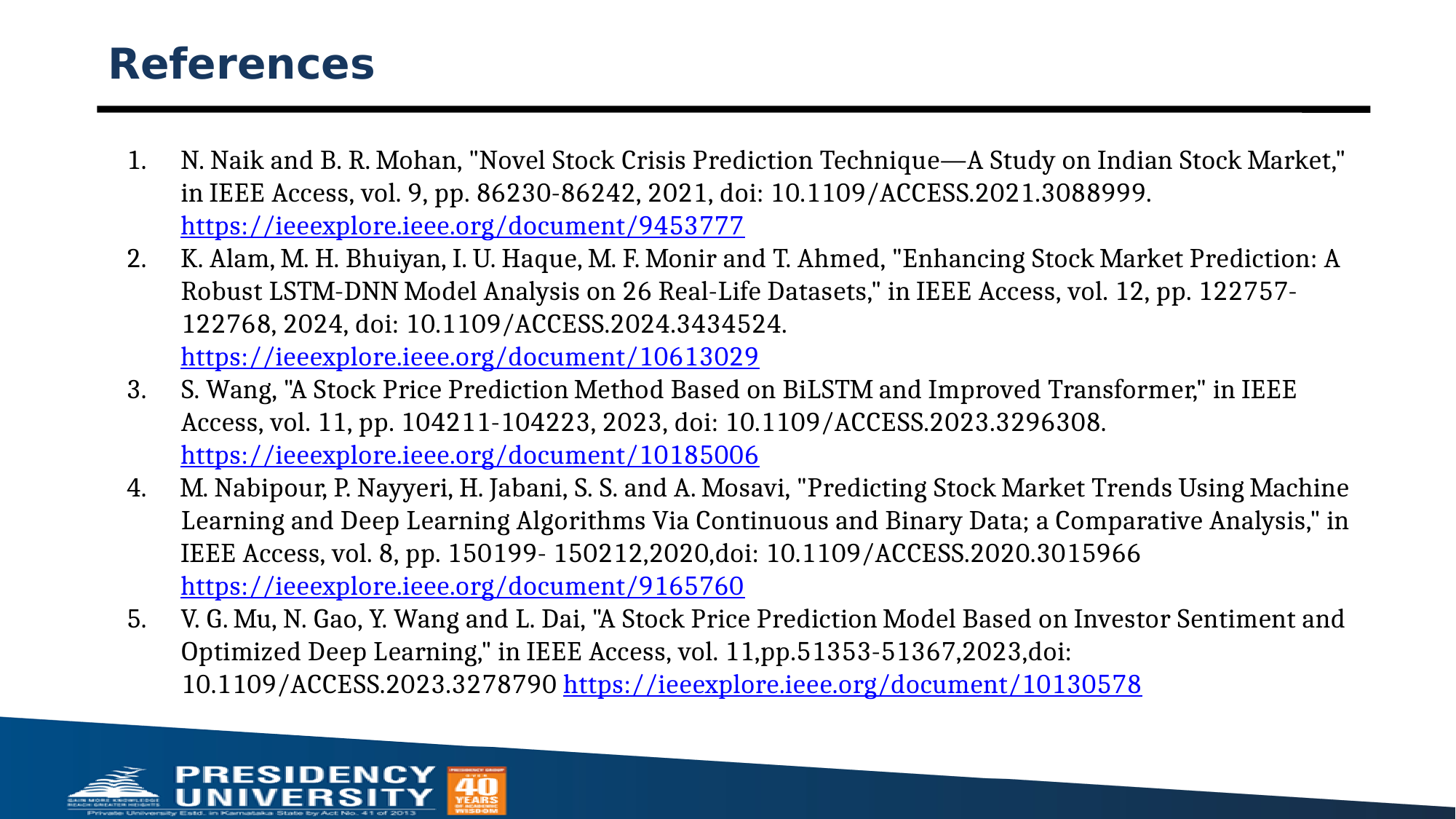

# References
N. Naik and B. R. Mohan, "Novel Stock Crisis Prediction Technique—A Study on Indian Stock Market," in IEEE Access, vol. 9, pp. 86230-86242, 2021, doi: 10.1109/ACCESS.2021.3088999. https://ieeexplore.ieee.org/document/9453777
K. Alam, M. H. Bhuiyan, I. U. Haque, M. F. Monir and T. Ahmed, "Enhancing Stock Market Prediction: A Robust LSTM-DNN Model Analysis on 26 Real-Life Datasets," in IEEE Access, vol. 12, pp. 122757-122768, 2024, doi: 10.1109/ACCESS.2024.3434524. https://ieeexplore.ieee.org/document/10613029
S. Wang, "A Stock Price Prediction Method Based on BiLSTM and Improved Transformer," in IEEE Access, vol. 11, pp. 104211-104223, 2023, doi: 10.1109/ACCESS.2023.3296308. https://ieeexplore.ieee.org/document/10185006
M. Nabipour, P. Nayyeri, H. Jabani, S. S. and A. Mosavi, "Predicting Stock Market Trends Using Machine Learning and Deep Learning Algorithms Via Continuous and Binary Data; a Comparative Analysis," in IEEE Access, vol. 8, pp. 150199- 150212,2020,doi: 10.1109/ACCESS.2020.3015966 https://ieeexplore.ieee.org/document/9165760
V. G. Mu, N. Gao, Y. Wang and L. Dai, "A Stock Price Prediction Model Based on Investor Sentiment and Optimized Deep Learning," in IEEE Access, vol. 11,pp.51353-51367,2023,doi: 10.1109/ACCESS.2023.3278790 https://ieeexplore.ieee.org/document/10130578